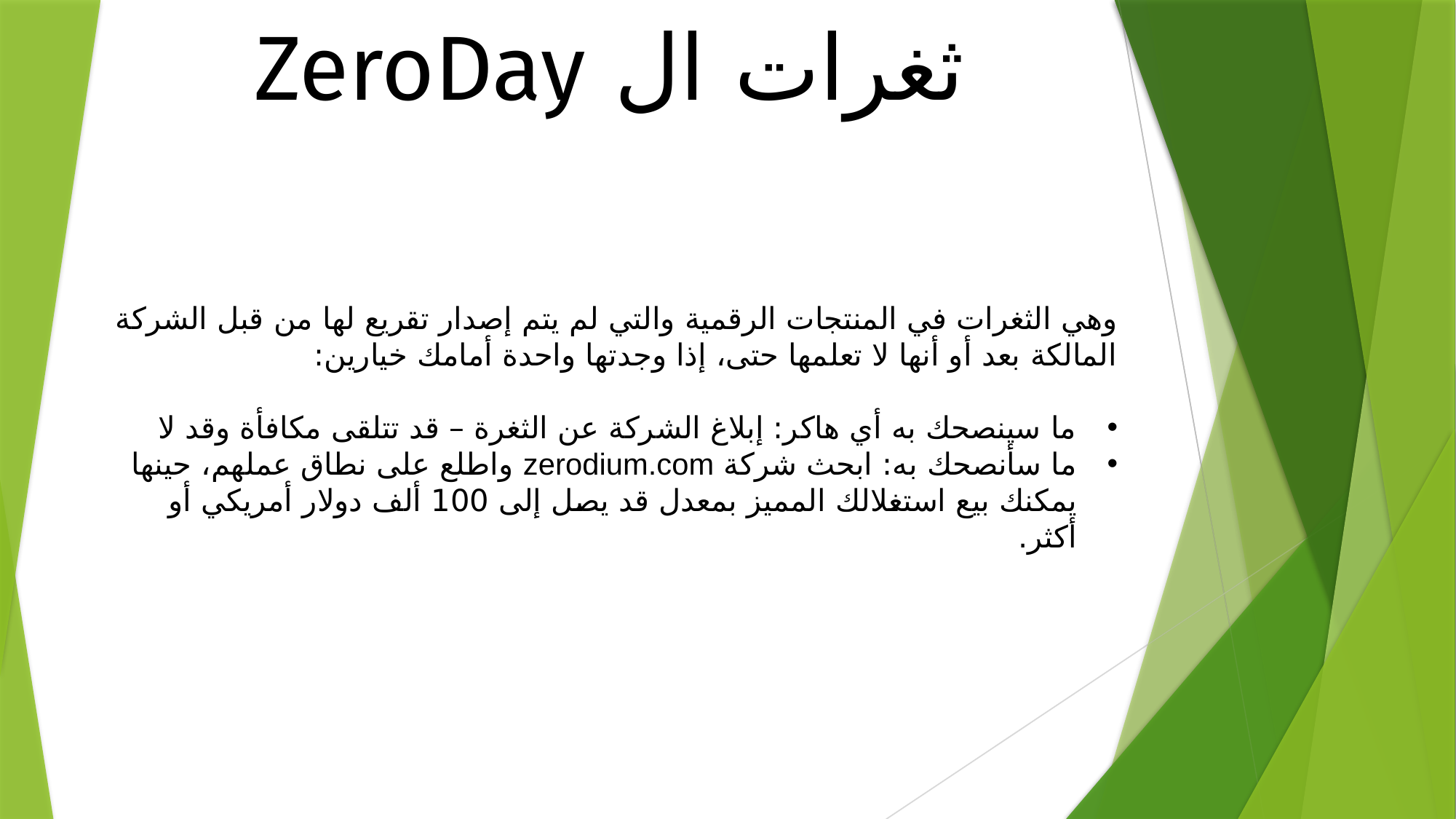

ثغرات ال ZeroDay
وهي الثغرات في المنتجات الرقمية والتي لم يتم إصدار تقريع لها من قبل الشركة المالكة بعد أو أنها لا تعلمها حتى، إذا وجدتها واحدة أمامك خيارين:

ما سينصحك به أي هاكر: إبلاغ الشركة عن الثغرة – قد تتلقى مكافأة وقد لا
ما سأنصحك به: ابحث شركة zerodium.com واطلع على نطاق عملهم، حينها يمكنك بيع استغلالك المميز بمعدل قد يصل إلى 100 ألف دولار أمريكي أو أكثر.